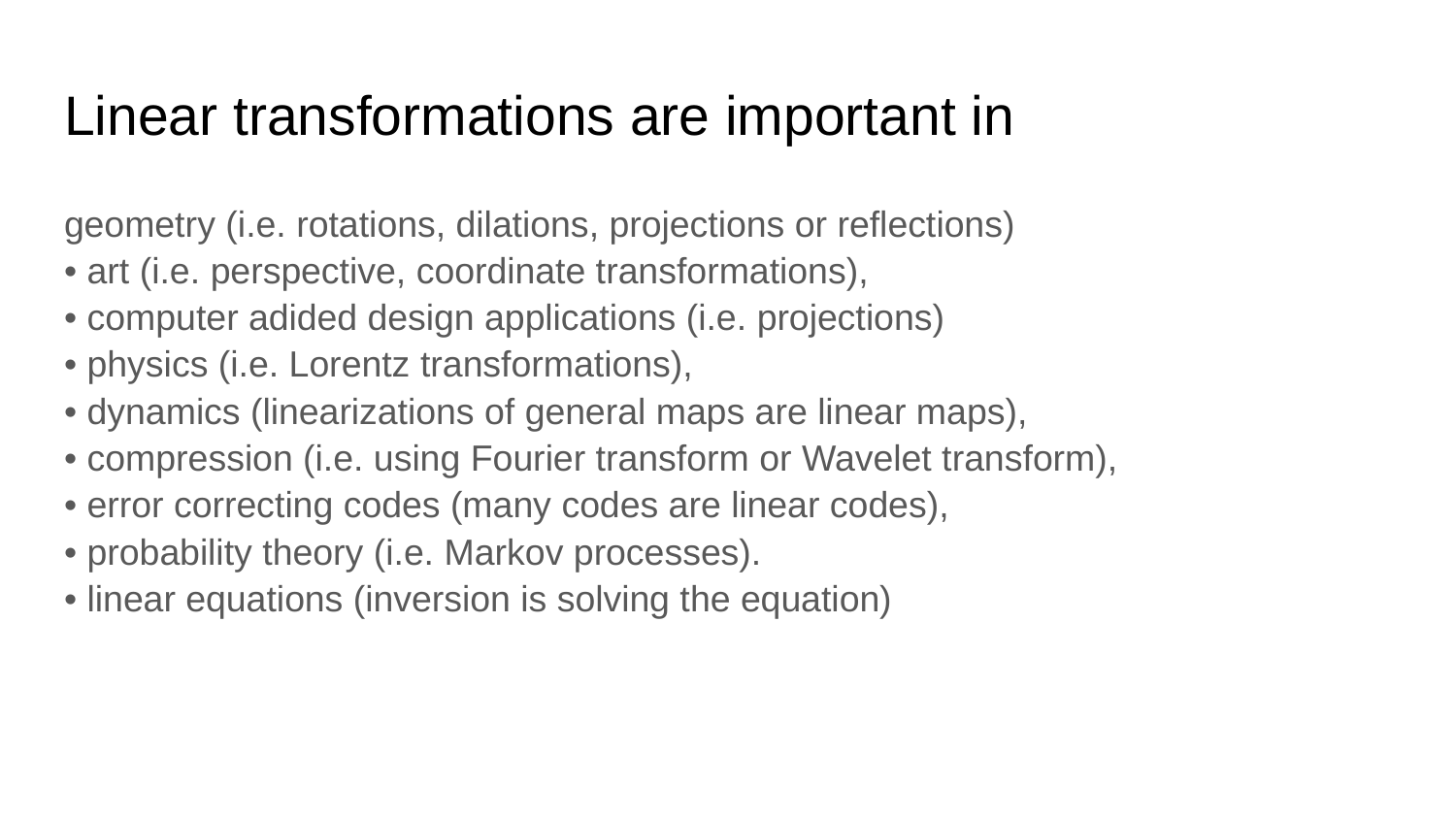

# Linear transformations are important in
geometry (i.e. rotations, dilations, projections or reflections)
• art (i.e. perspective, coordinate transformations),
• computer adided design applications (i.e. projections)
• physics (i.e. Lorentz transformations),
• dynamics (linearizations of general maps are linear maps),
• compression (i.e. using Fourier transform or Wavelet transform),
• error correcting codes (many codes are linear codes),
• probability theory (i.e. Markov processes).
• linear equations (inversion is solving the equation)